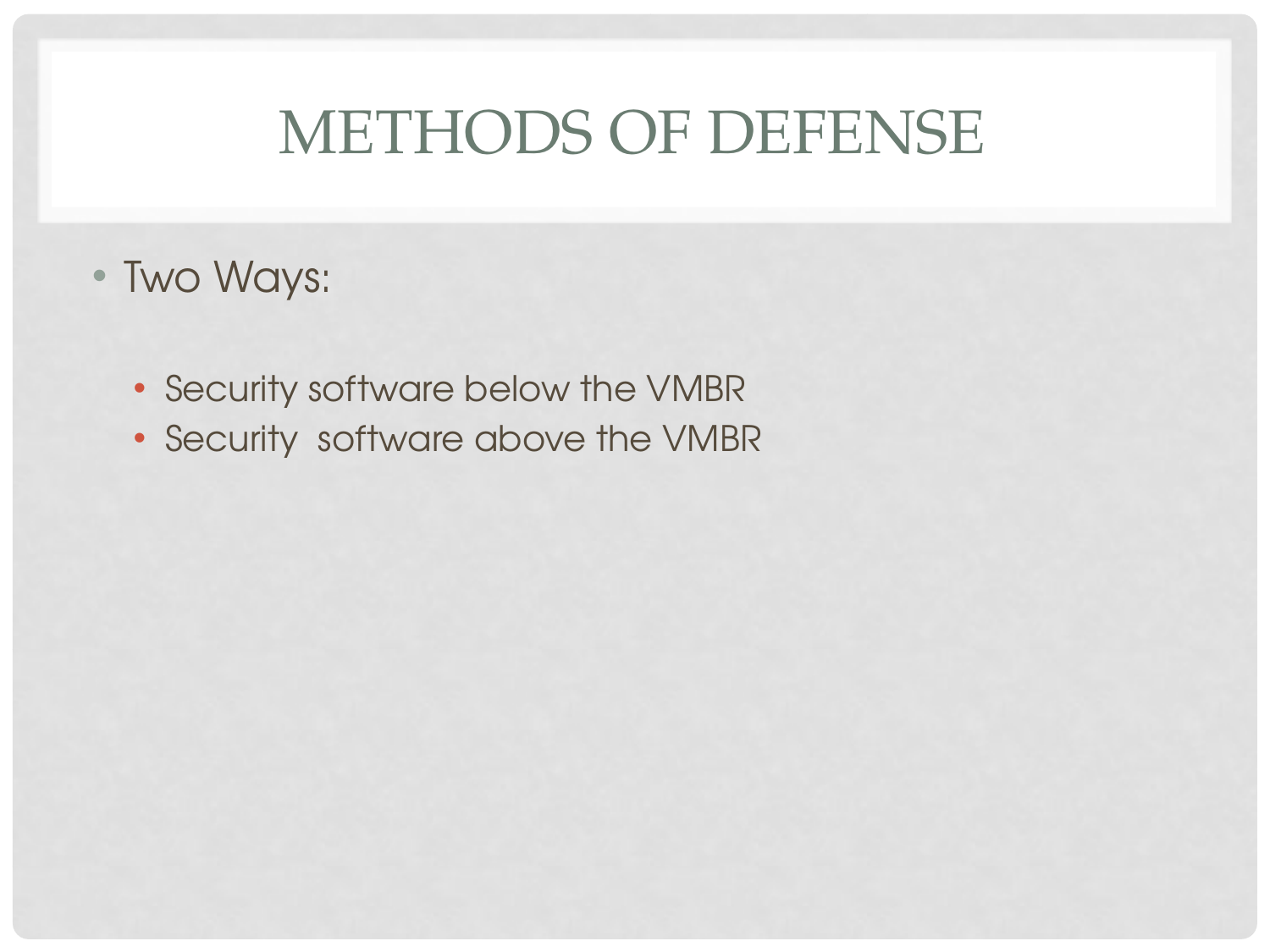

# Methods of Defense
Two Ways:

Security software below the VMBR
Security  software above the VMBR